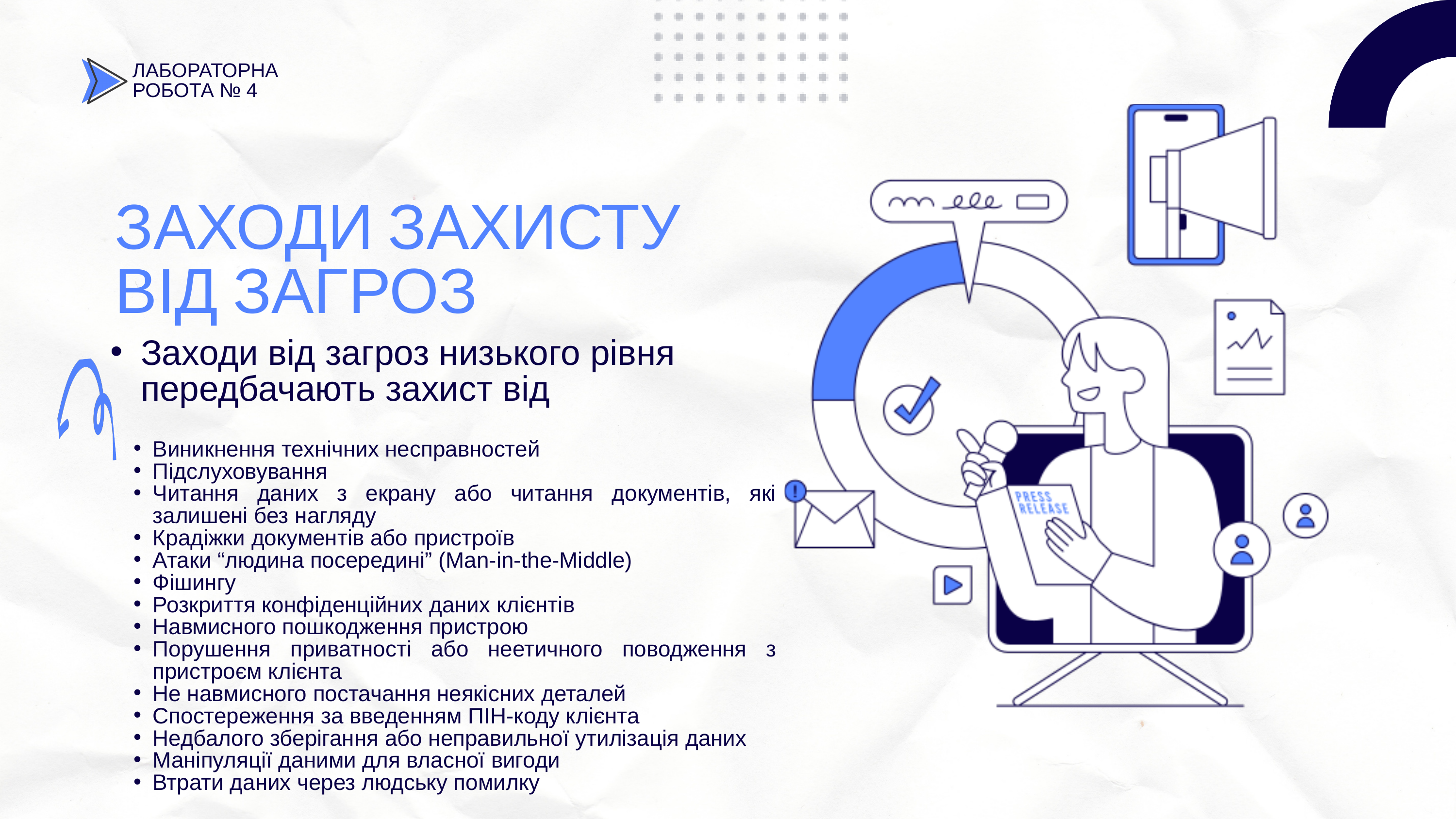

ЛАБОРАТОРНА РОБОТА № 4

ЗАХОДИ ЗАХИСТУ ВІД ЗАГРОЗ
Заходи від загроз низького рівня передбачають захист від

Виникнення технічних несправностей
Підслуховування
Читання даних з екрану або читання документів, які залишені без нагляду
Крадіжки документів або пристроїв
Атаки “людина посередині” (Man-in-the-Middle)
Фішингу
Розкриття конфіденційних даних клієнтів
Навмисного пошкодження пристрою
Порушення приватності або неетичного поводження з пристроєм клієнта
Не навмисного постачання неякісних деталей
Спостереження за введенням ПІН-коду клієнта
Недбалого зберігання або неправильної утилізація даних
Маніпуляції даними для власної вигоди
Втрати даних через людську помилку